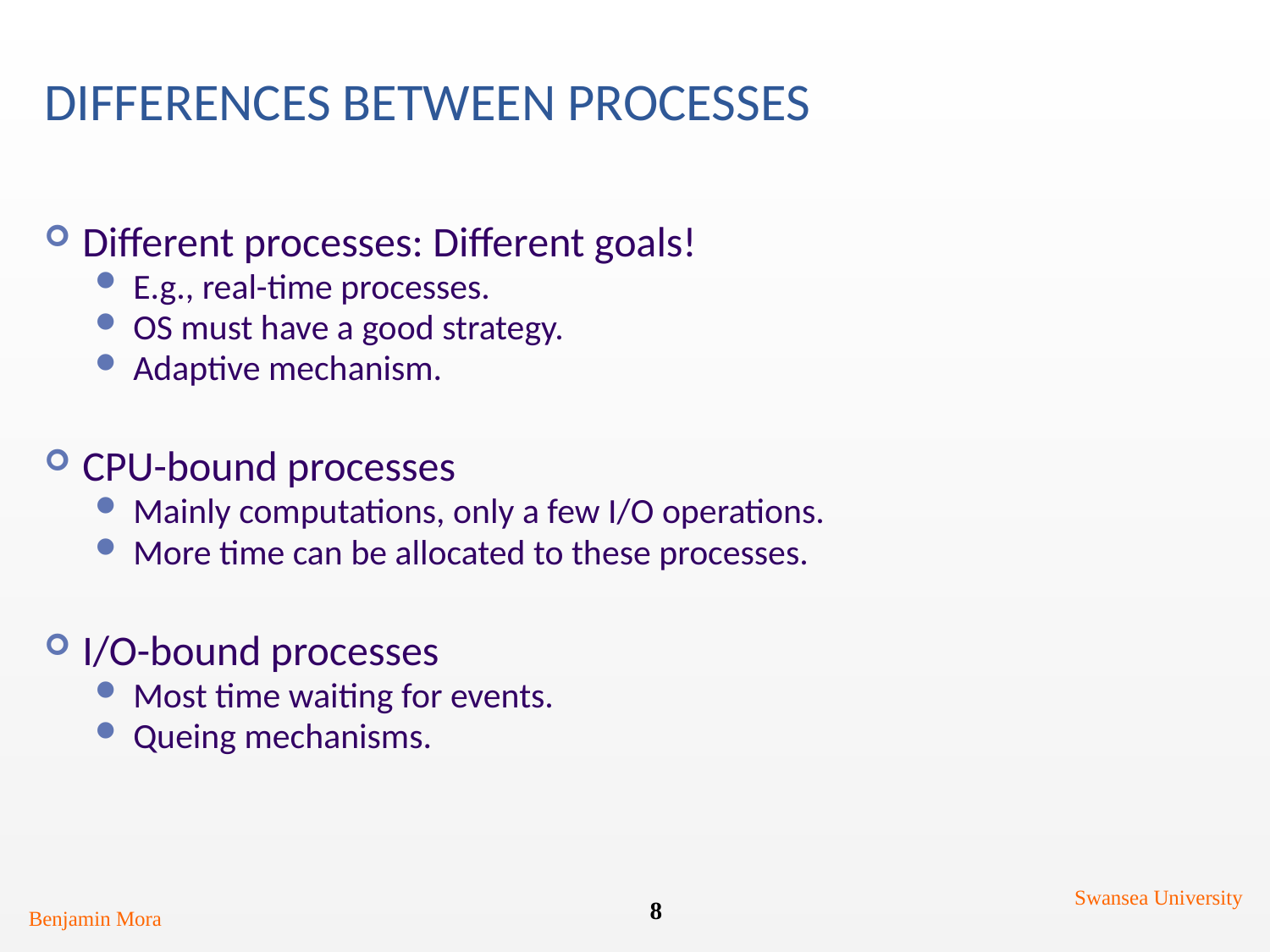

# Differences between processes

Different processes: Different goals!
E.g., real-time processes.
OS must have a good strategy.
Adaptive mechanism.

CPU-bound processes
Mainly computations, only a few I/O operations.
More time can be allocated to these processes.

I/O-bound processes
Most time waiting for events.
Queing mechanisms.
Swansea University
8
Benjamin Mora